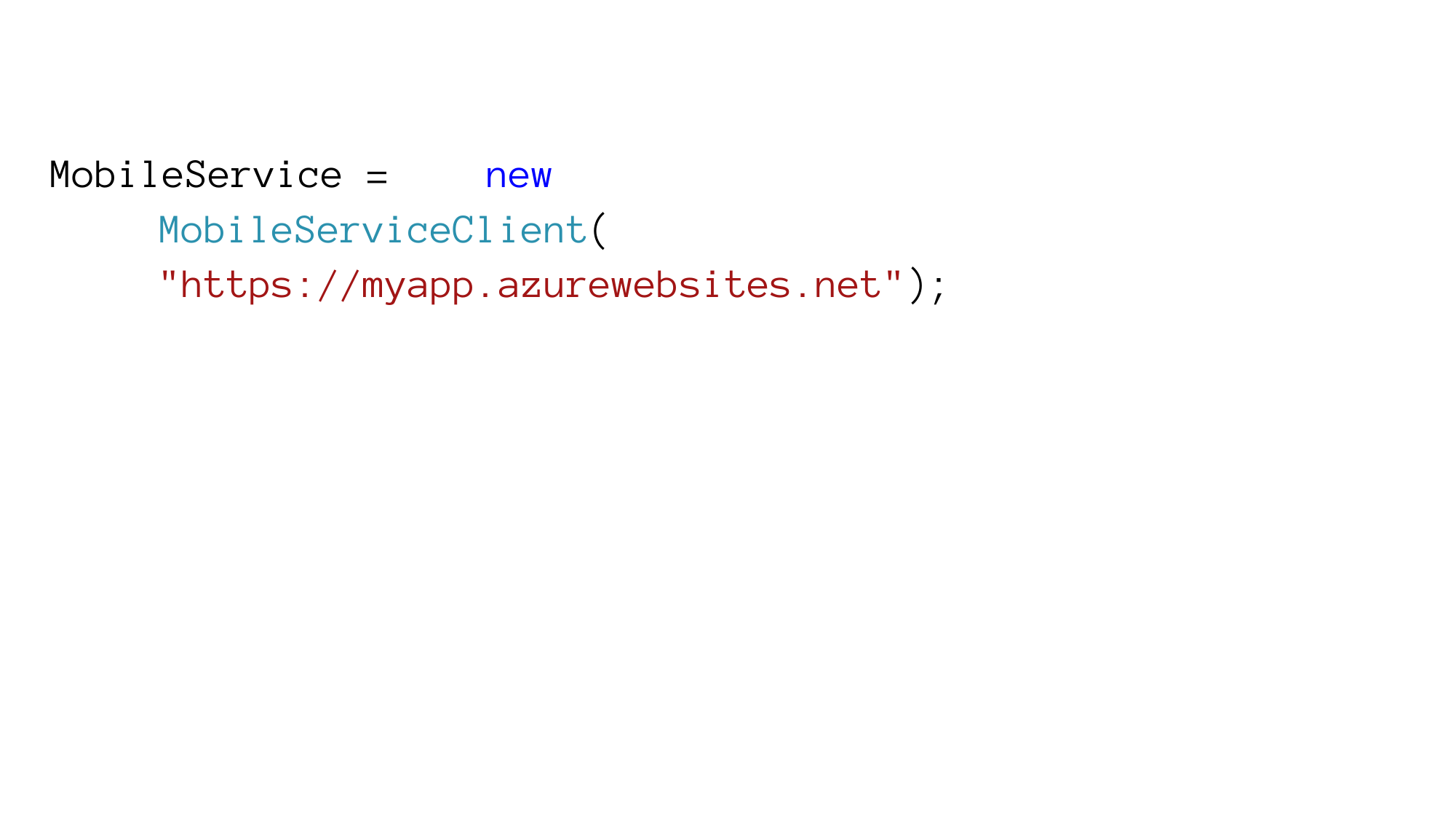

Create a Mobile Service
MobileService =	new MobileServiceClient(  "https://myapp.azurewebsites.net");